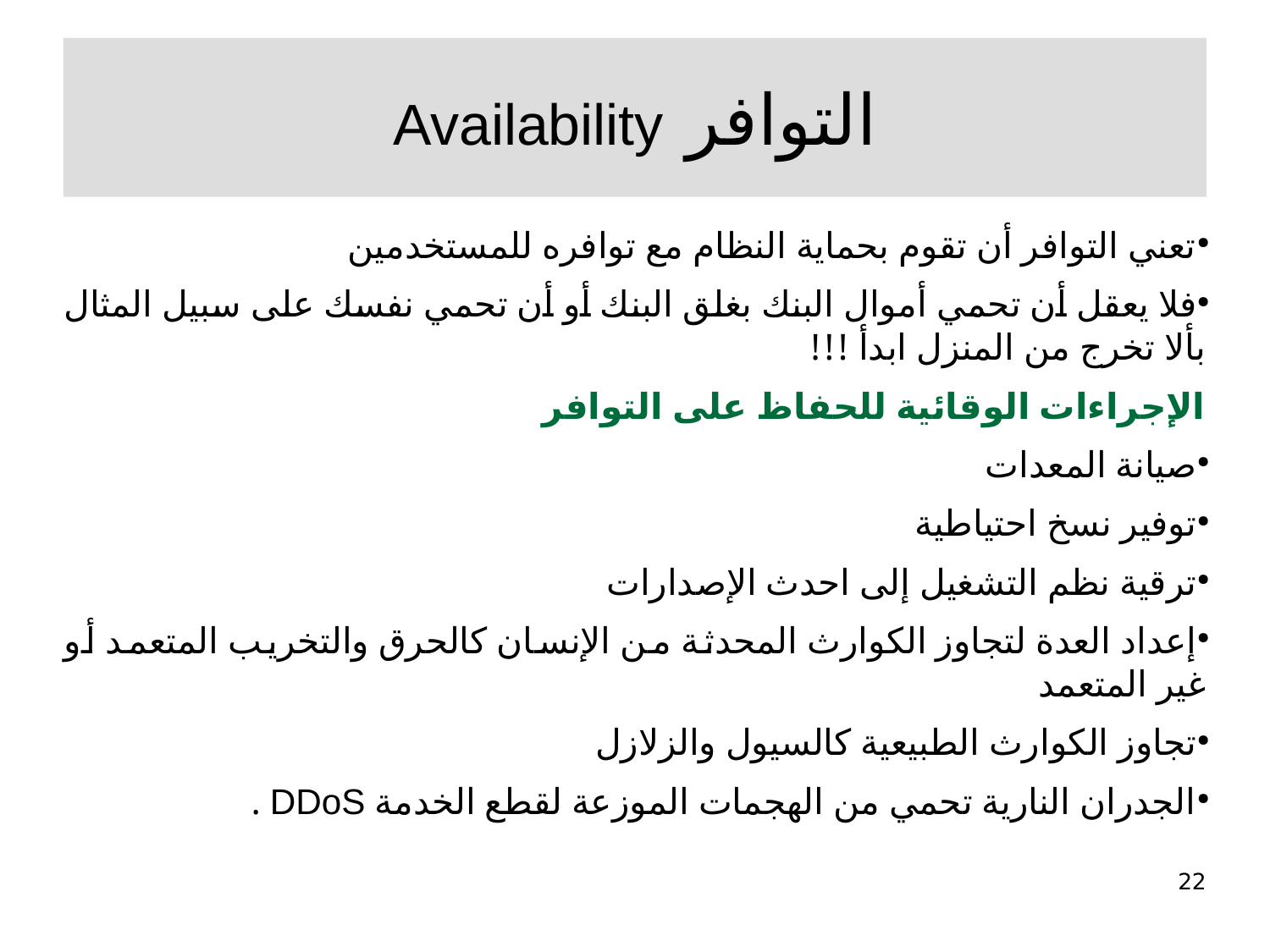

التوافر Availability
تعني التوافر أن تقوم بحماية النظام مع توافره للمستخدمين
فلا يعقل أن تحمي أموال البنك بغلق البنك أو أن تحمي نفسك على سبيل المثال بألا تخرج من المنزل ابدأ !!!
الإجراءات الوقائية للحفاظ على التوافر
صيانة المعدات
توفير نسخ احتياطية
ترقية نظم التشغيل إلى احدث الإصدارات
إعداد العدة لتجاوز الكوارث المحدثة من الإنسان كالحرق والتخريب المتعمد أو غير المتعمد
تجاوز الكوارث الطبيعية كالسيول والزلازل
الجدران النارية تحمي من الهجمات الموزعة لقطع الخدمة DDoS .

22